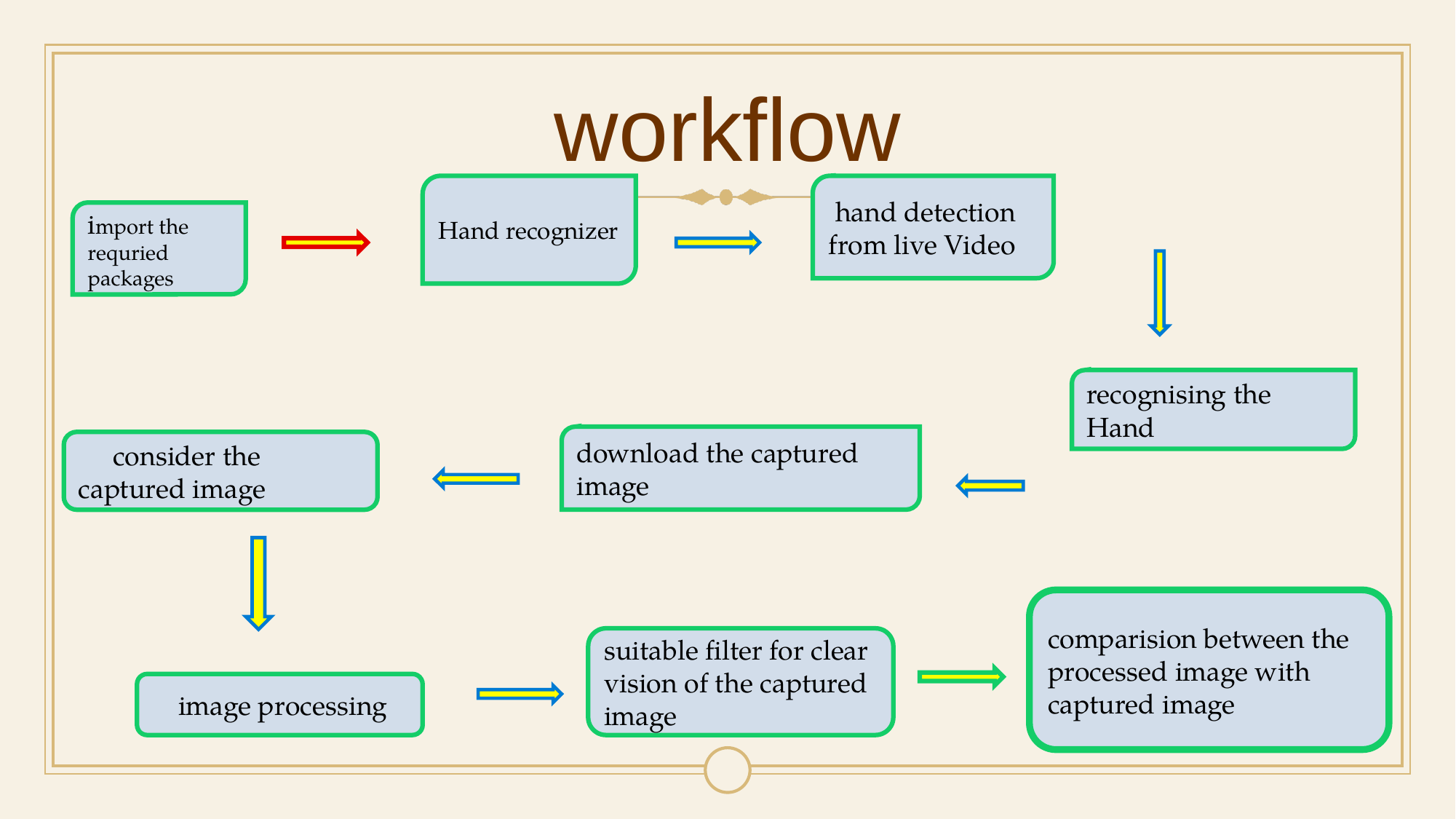

# workflow
Hand recognizer
 hand detection from live Video
import the requried packages
.

recognising the Hand
download the captured image
     consider the captured image

comparision between the processed image with captured image
suitable filter for clear vision of the captured image

    image processing